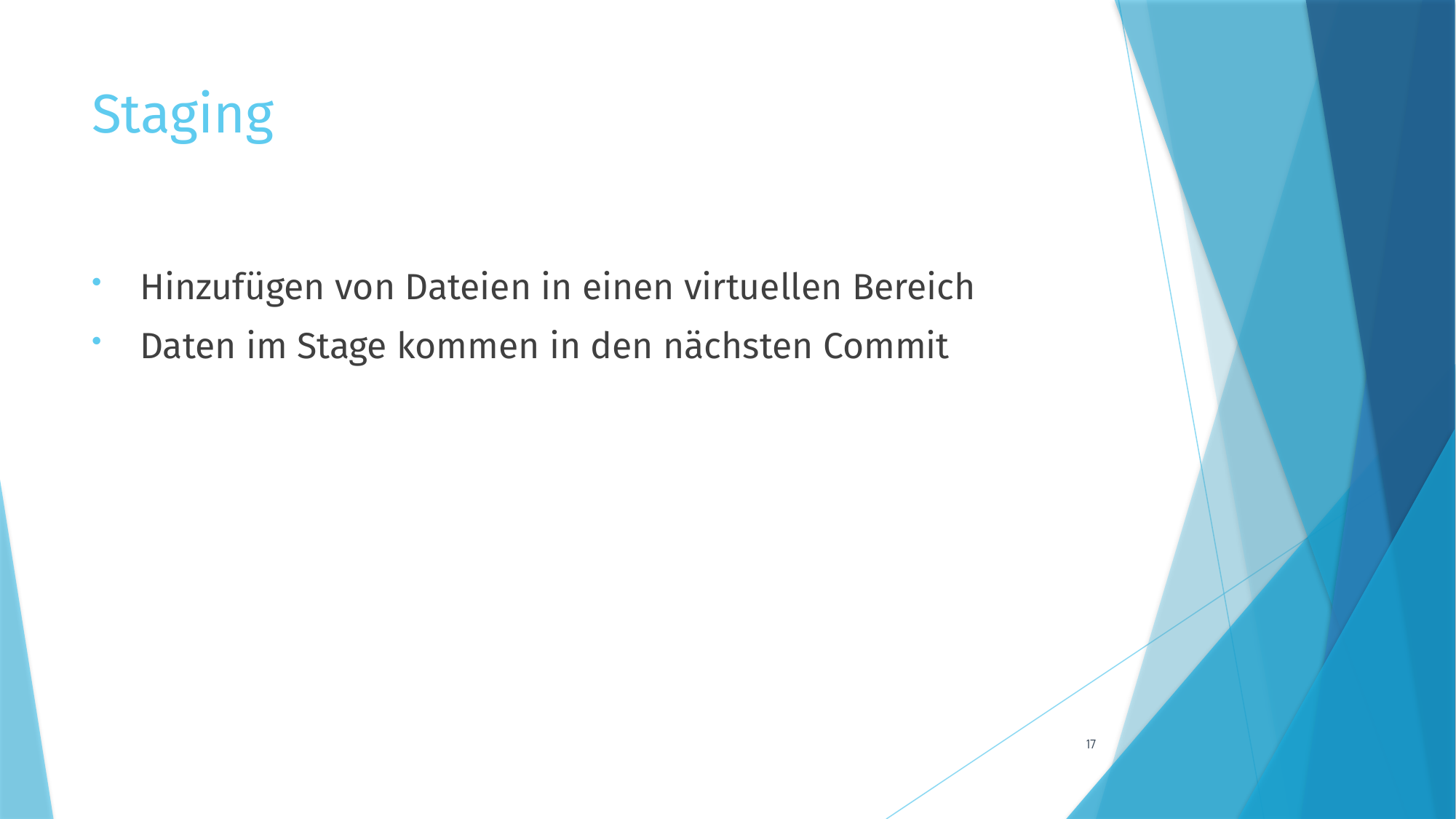

# Staging
Hinzufügen von Dateien in einen virtuellen Bereich
Daten im Stage kommen in den nächsten Commit
17